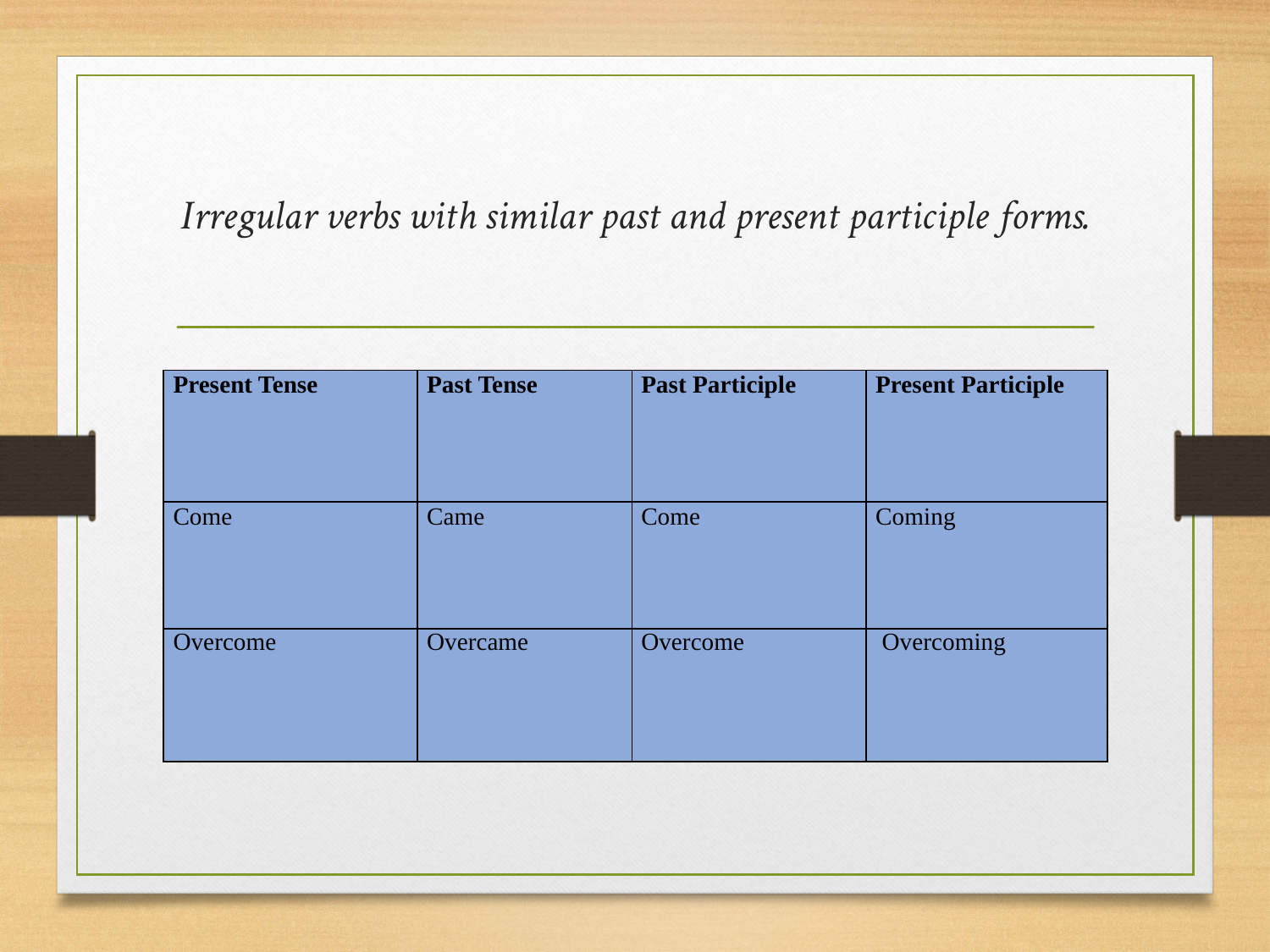

# Irregular verbs with similar past and present participle forms.
| Present Tense | Past Tense | Past Participle | Present Participle |
| --- | --- | --- | --- |
| Come | Came | Come | Coming |
| Overcome | Overcame | Overcome | Overcoming |